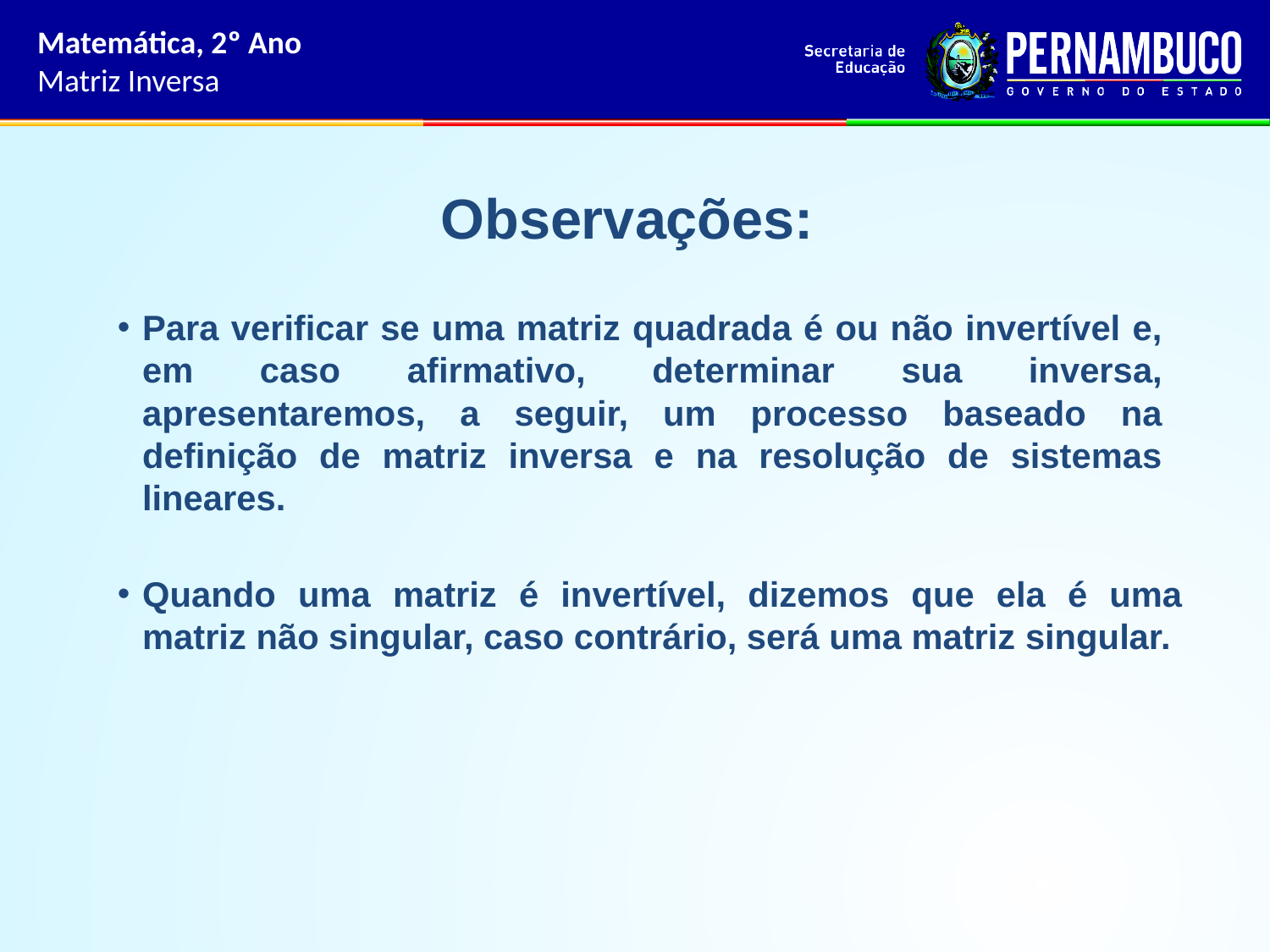

Matemática, 2º Ano
Matriz Inversa
Observações:
Para verificar se uma matriz quadrada é ou não invertível e, em caso afirmativo, determinar sua inversa, apresentaremos, a seguir, um processo baseado na definição de matriz inversa e na resolução de sistemas lineares.
Quando uma matriz é invertível, dizemos que ela é uma matriz não singular, caso contrário, será uma matriz singular.